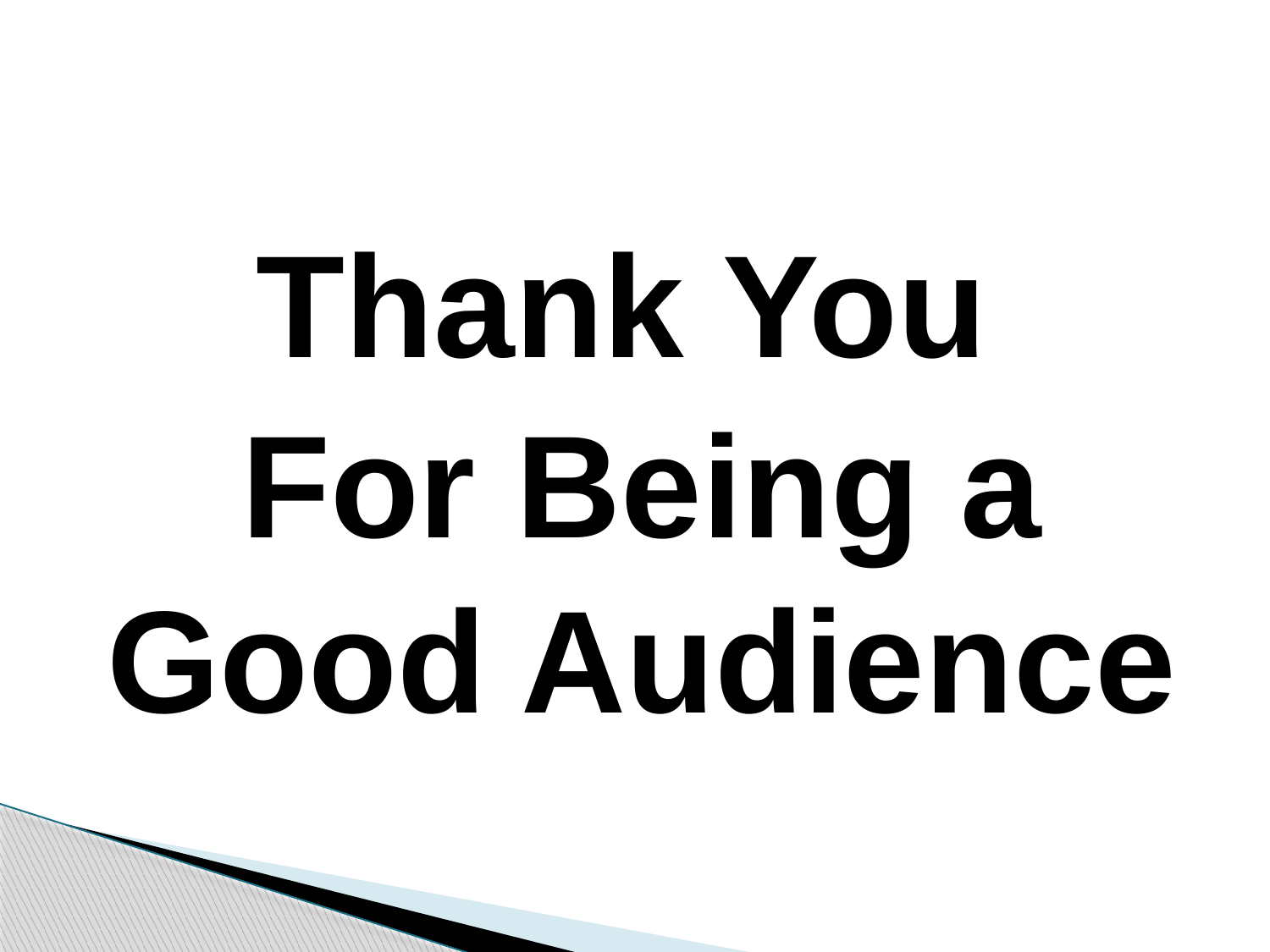

Thank You
For Being a Good Audience